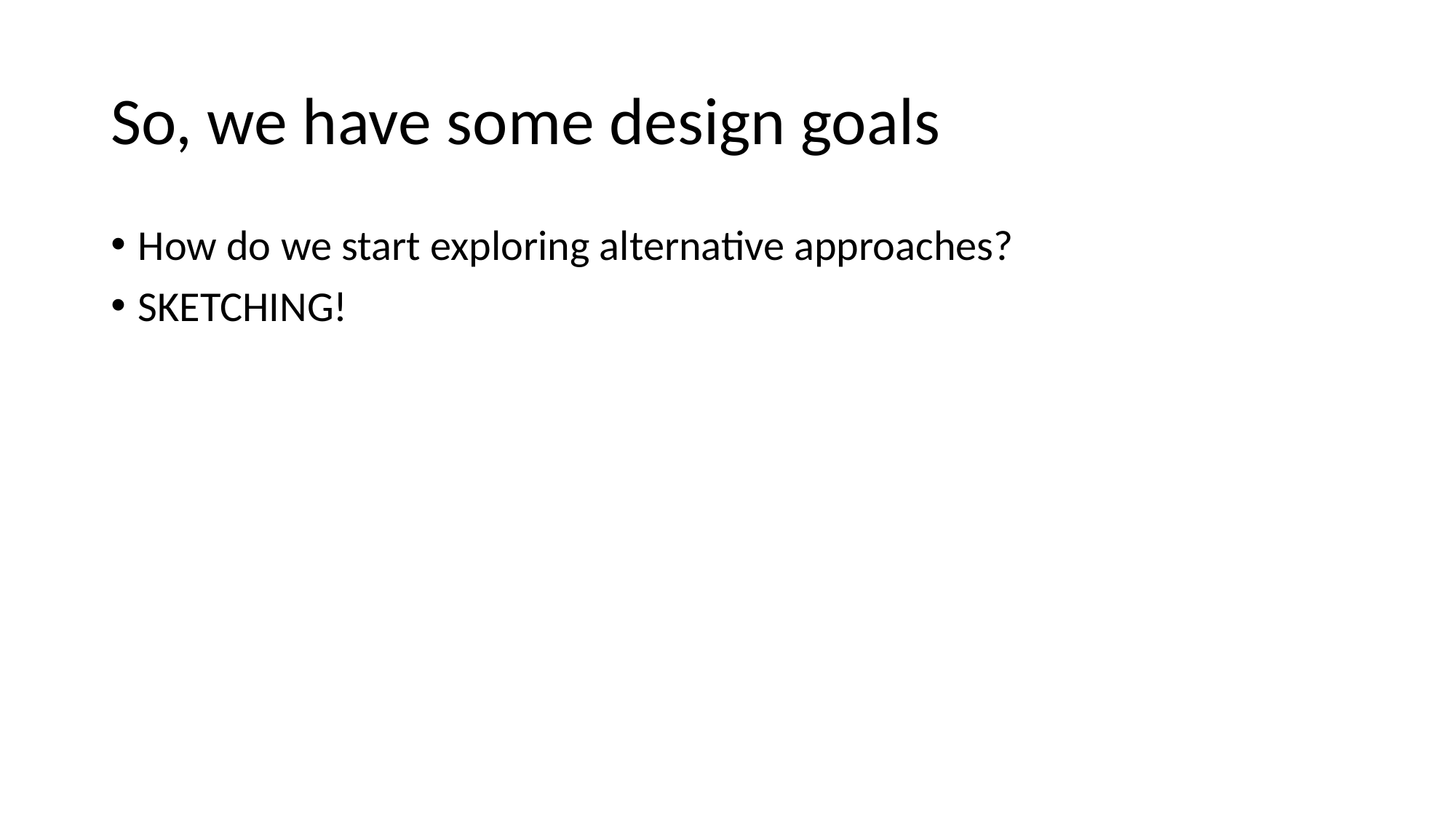

# So, we have some design goals
How do we start exploring alternative approaches?
SKETCHING!